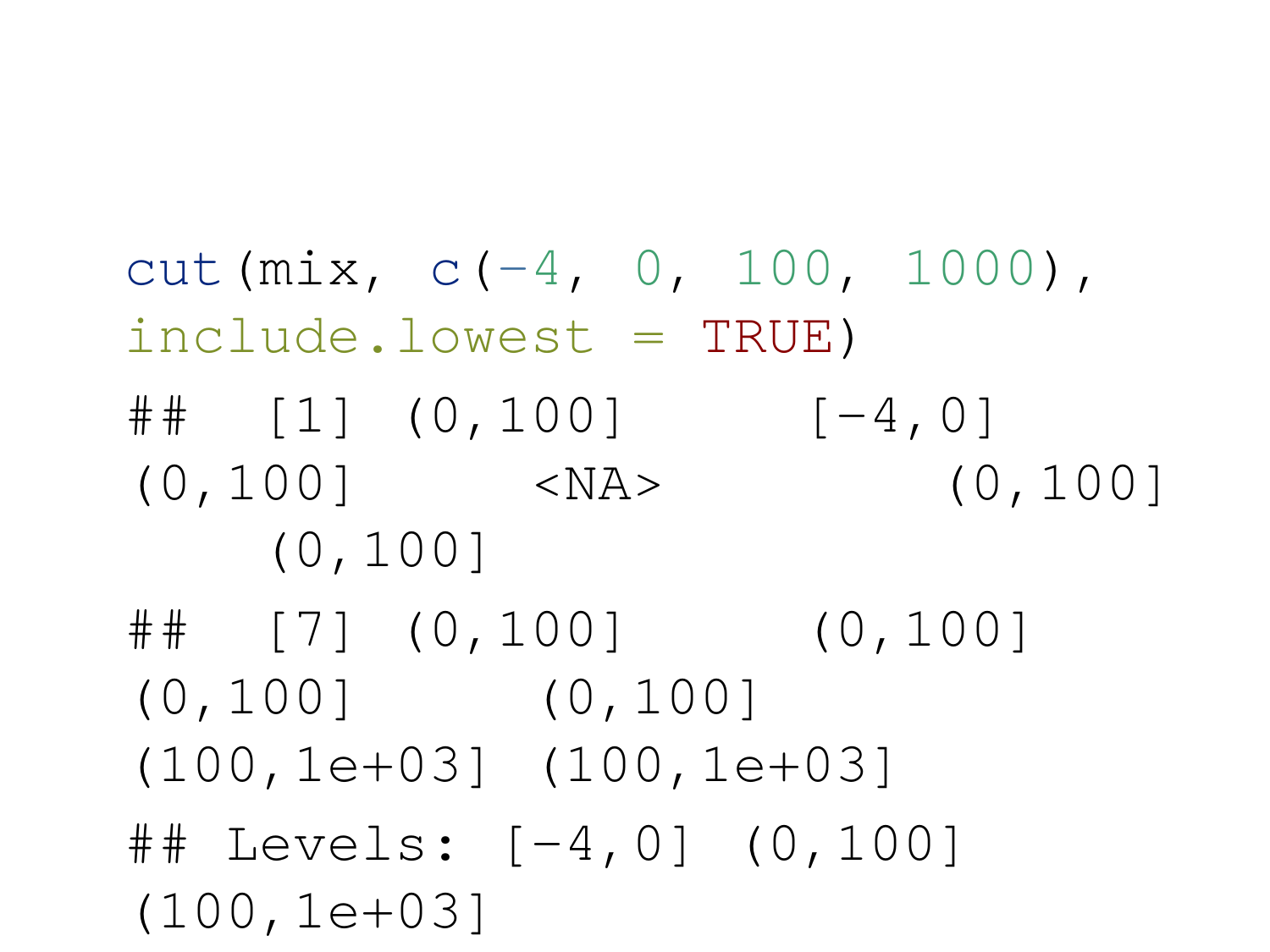

cut(mix, c(-4, 0, 100, 1000), include.lowest = TRUE)
##  [1] (0,100]     [-4,0]      (0,100]     <NA>        (0,100]     (0,100]
##  [7] (0,100]     (0,100]     (0,100]     (0,100]     (100,1e+03] (100,1e+03]
## Levels: [-4,0] (0,100] (100,1e+03]